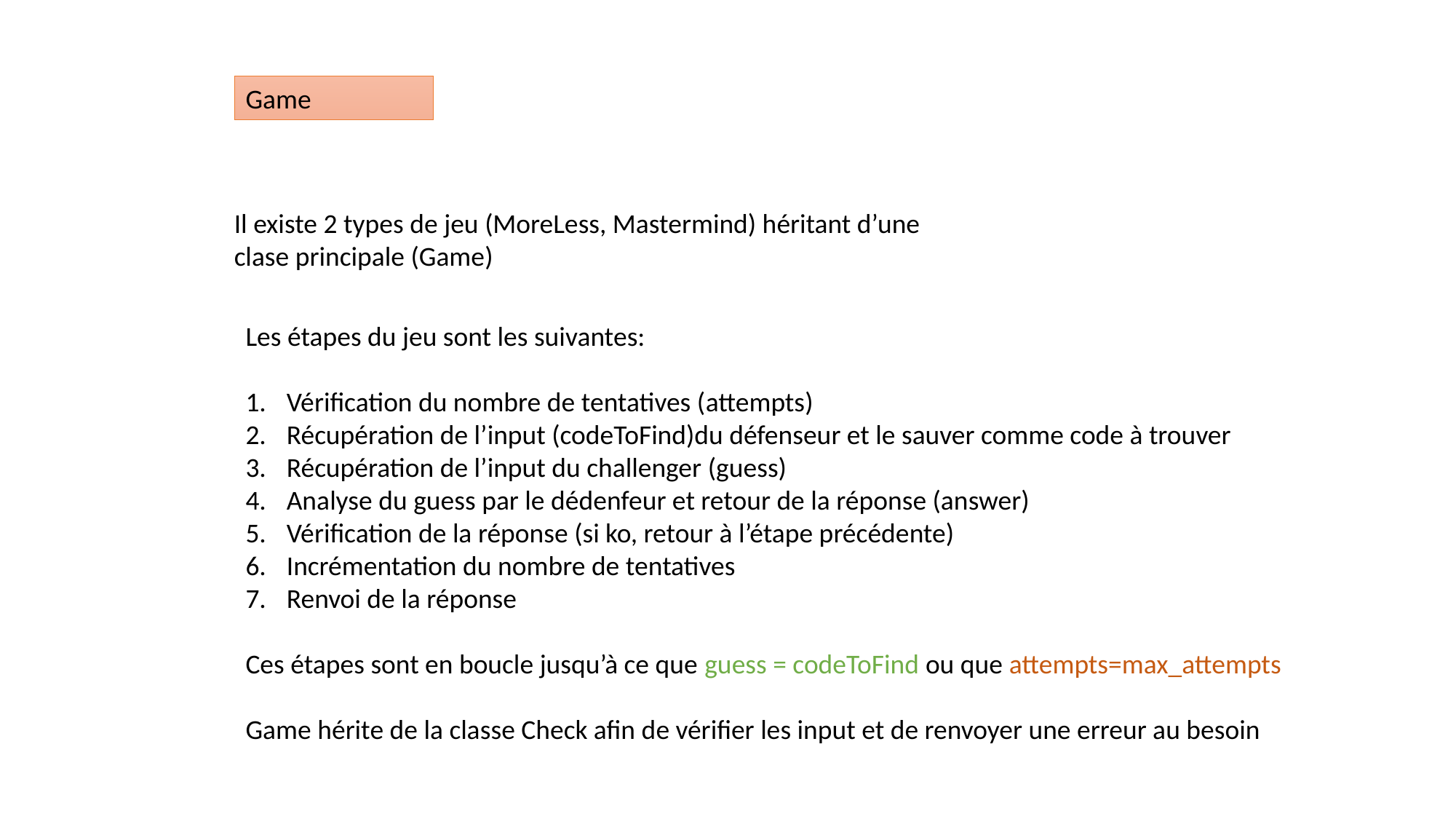

Game
Il existe 2 types de jeu (MoreLess, Mastermind) héritant d’une clase principale (Game)
Les étapes du jeu sont les suivantes:

Vérification du nombre de tentatives (attempts)
Récupération de l’input (codeToFind)du défenseur et le sauver comme code à trouver
Récupération de l’input du challenger (guess)
Analyse du guess par le dédenfeur et retour de la réponse (answer)
Vérification de la réponse (si ko, retour à l’étape précédente)
Incrémentation du nombre de tentatives
Renvoi de la réponse

Ces étapes sont en boucle jusqu’à ce que guess = codeToFind ou que attempts=max_attempts

Game hérite de la classe Check afin de vérifier les input et de renvoyer une erreur au besoin